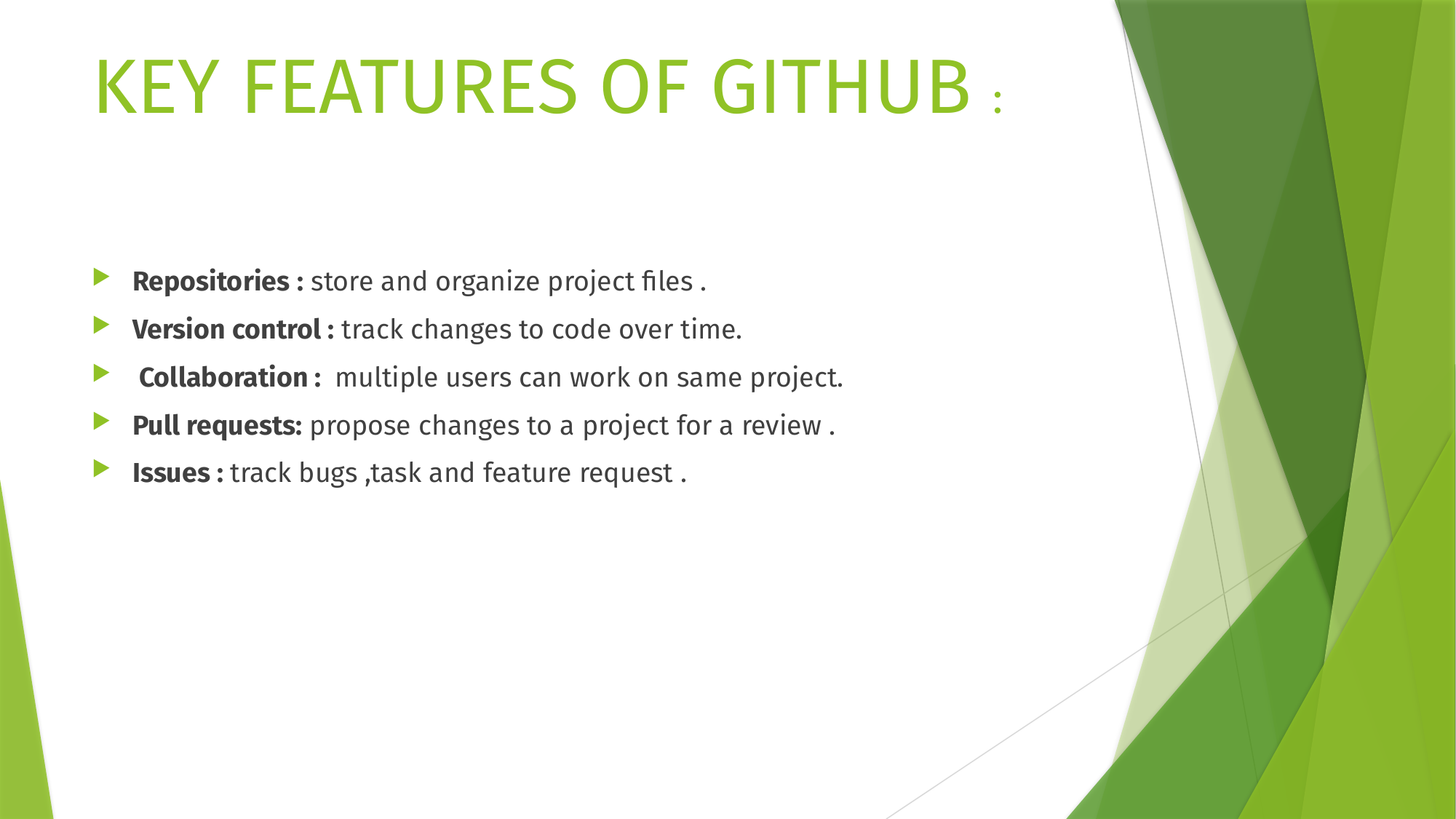

# KEY FEATURES OF GITHUB :
Repositories : store and organize project files .
Version control : track changes to code over time.
 Collaboration :  multiple users can work on same project.
Pull requests: propose changes to a project for a review .
Issues : track bugs ,task and feature request .